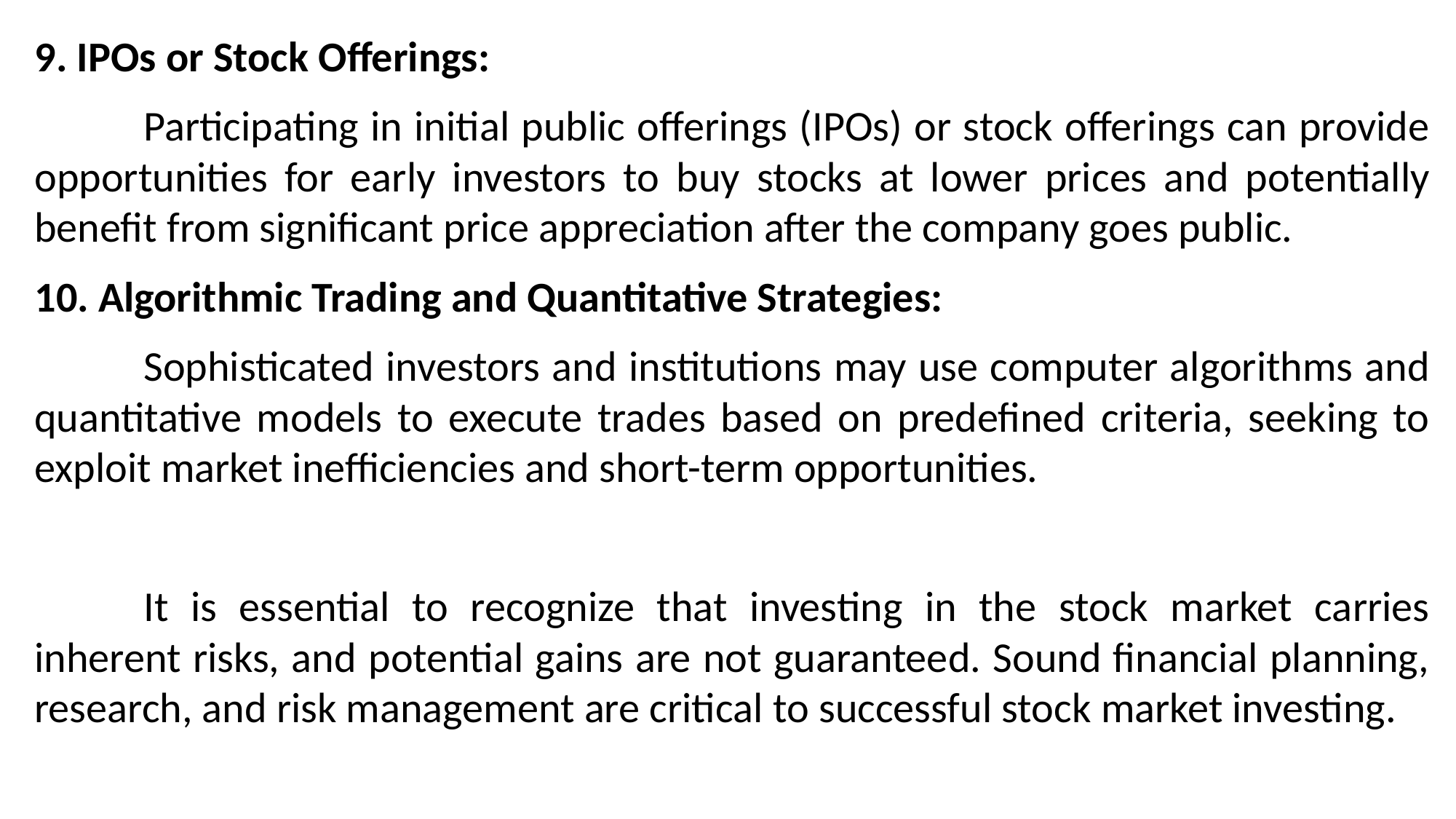

9. IPOs or Stock Offerings:
	Participating in initial public offerings (IPOs) or stock offerings can provide opportunities for early investors to buy stocks at lower prices and potentially benefit from significant price appreciation after the company goes public.
10. Algorithmic Trading and Quantitative Strategies:
	Sophisticated investors and institutions may use computer algorithms and quantitative models to execute trades based on predefined criteria, seeking to exploit market inefficiencies and short-term opportunities.

	It is essential to recognize that investing in the stock market carries inherent risks, and potential gains are not guaranteed. Sound financial planning, research, and risk management are critical to successful stock market investing.